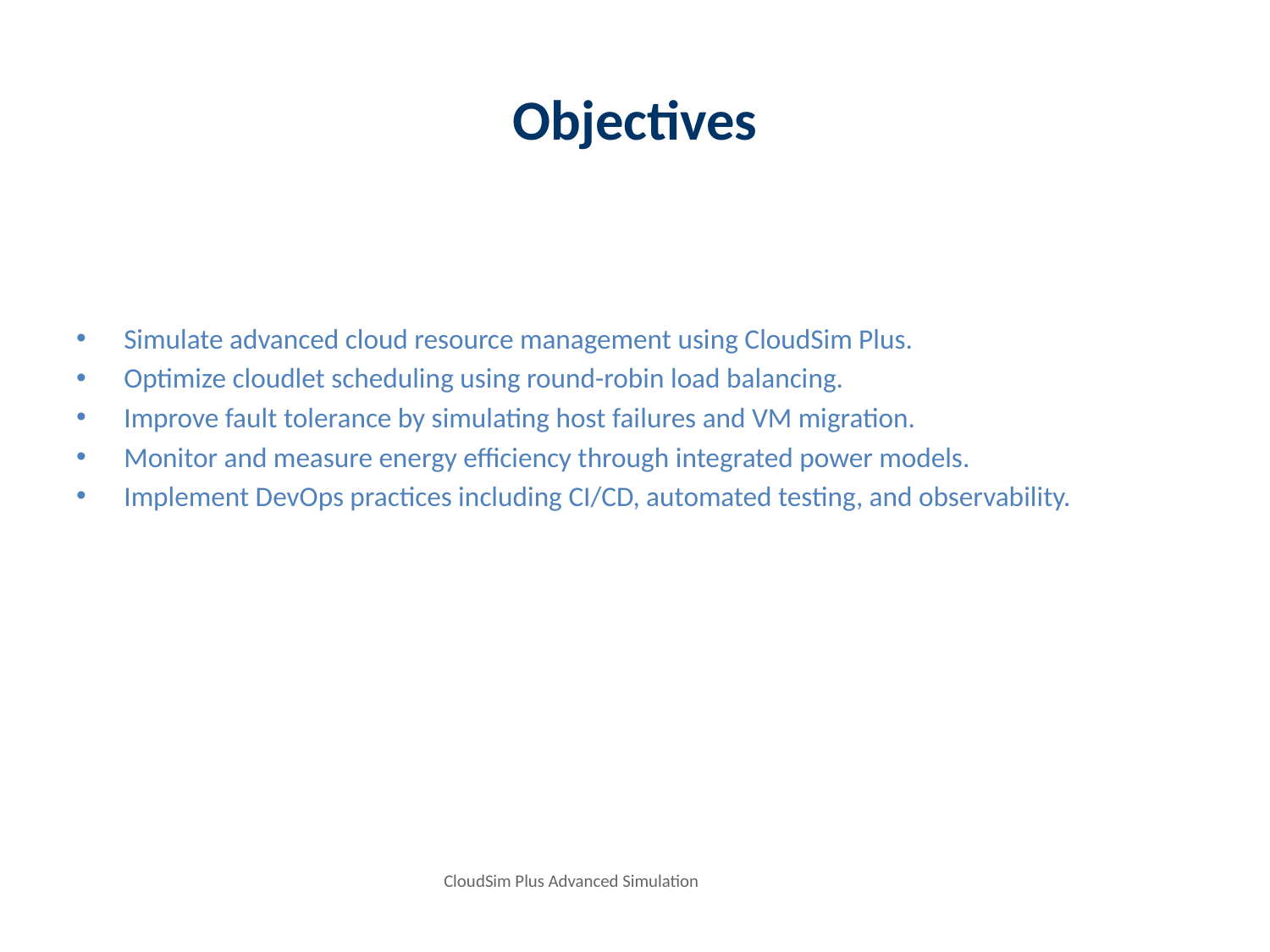

# Objectives

Simulate advanced cloud resource management using CloudSim Plus.
Optimize cloudlet scheduling using round-robin load balancing.
Improve fault tolerance by simulating host failures and VM migration.
Monitor and measure energy efficiency through integrated power models.
Implement DevOps practices including CI/CD, automated testing, and observability.
CloudSim Plus Advanced Simulation